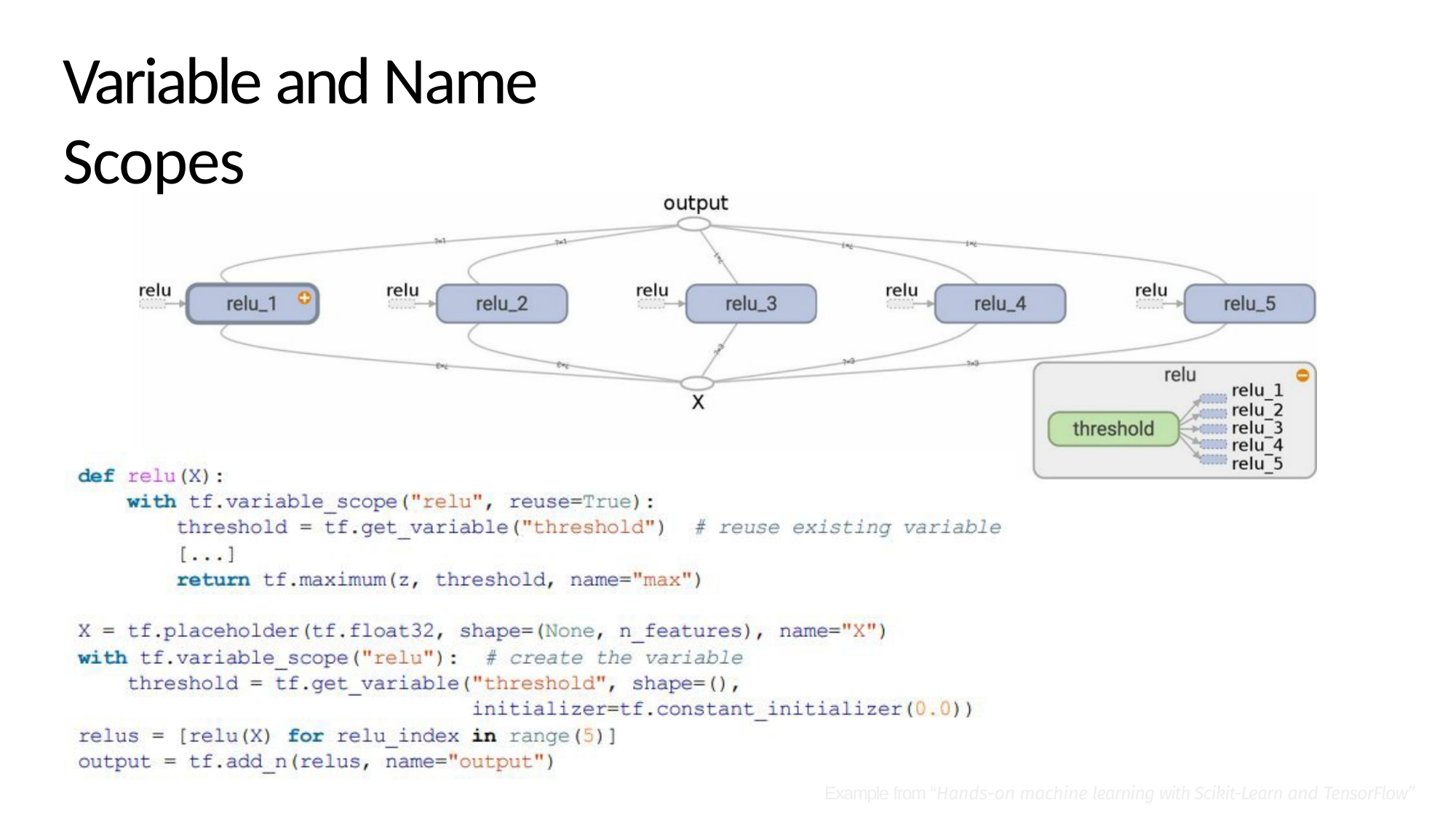

# Variable and Name Scopes

Example from “Hands-on machine learning with Scikit-Learn and TensorFlow”